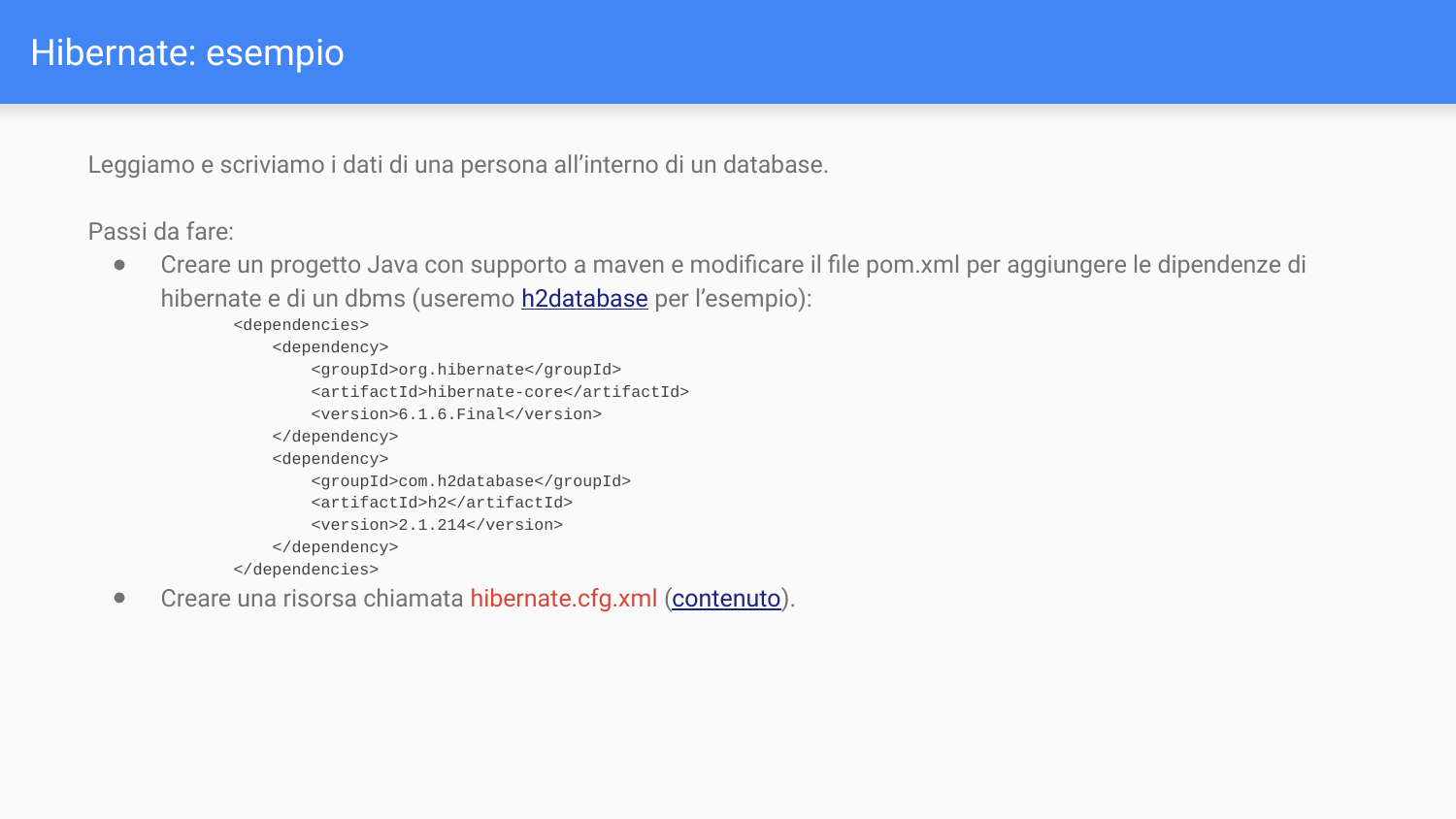

# Hibernate: esempio
Leggiamo e scriviamo i dati di una persona all’interno di un database.

Passi da fare:
Creare un progetto Java con supporto a maven e modificare il file pom.xml per aggiungere le dipendenze di hibernate e di un dbms (useremo h2database per l’esempio):
<dependencies>
    <dependency>
        <groupId>org.hibernate</groupId>
        <artifactId>hibernate-core</artifactId>
        <version>6.1.6.Final</version>
    </dependency>
    <dependency>
        <groupId>com.h2database</groupId>
        <artifactId>h2</artifactId>
        <version>2.1.214</version>
    </dependency>
</dependencies>
Creare una risorsa chiamata hibernate.cfg.xml (contenuto).